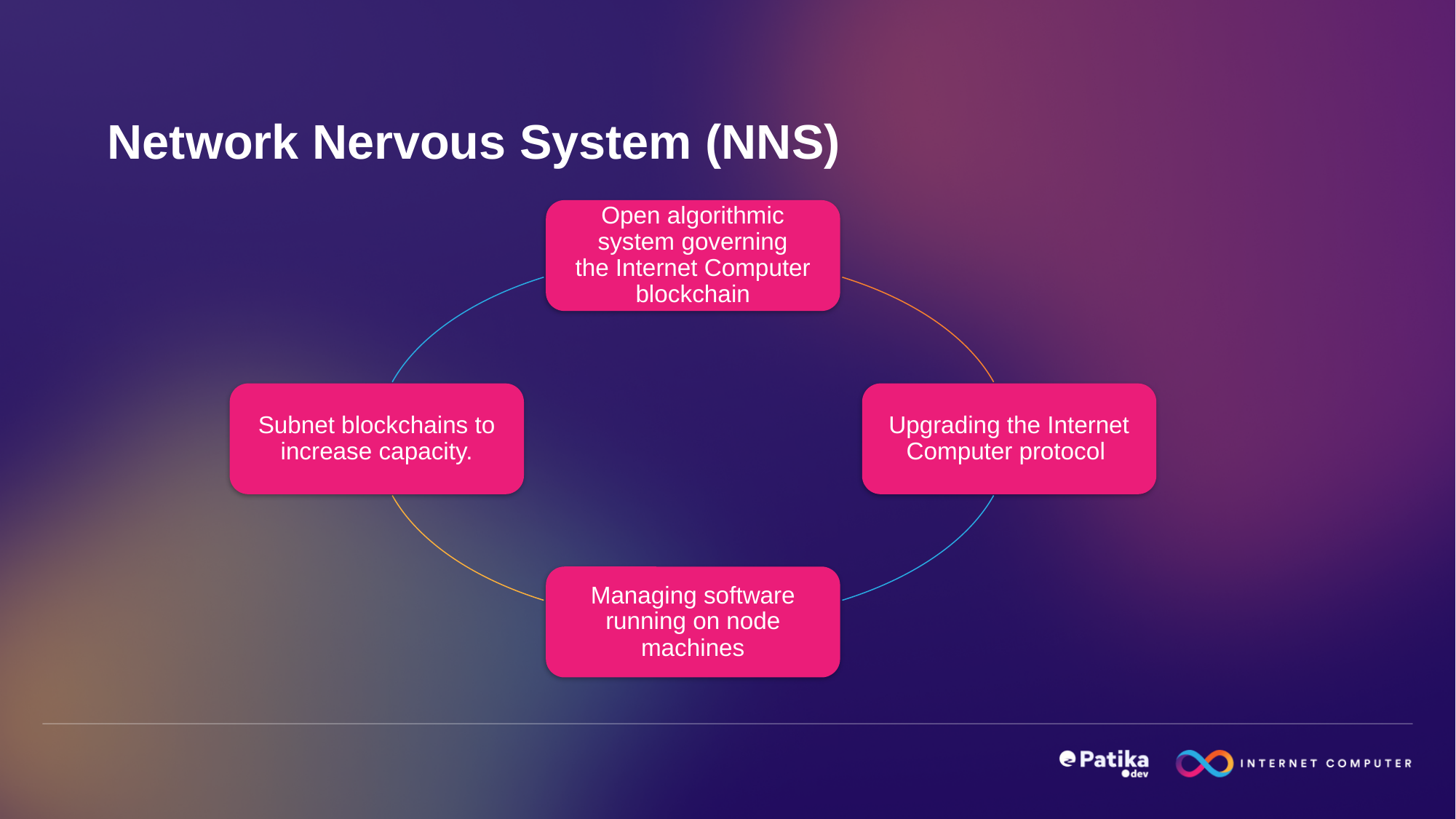

Network Nervous System (NNS)

Open algorithmic system governing the Internet Computer blockchain

Subnet blockchains to increase capacity.
Upgrading the Internet Computer protocol

Managing software running on node machines